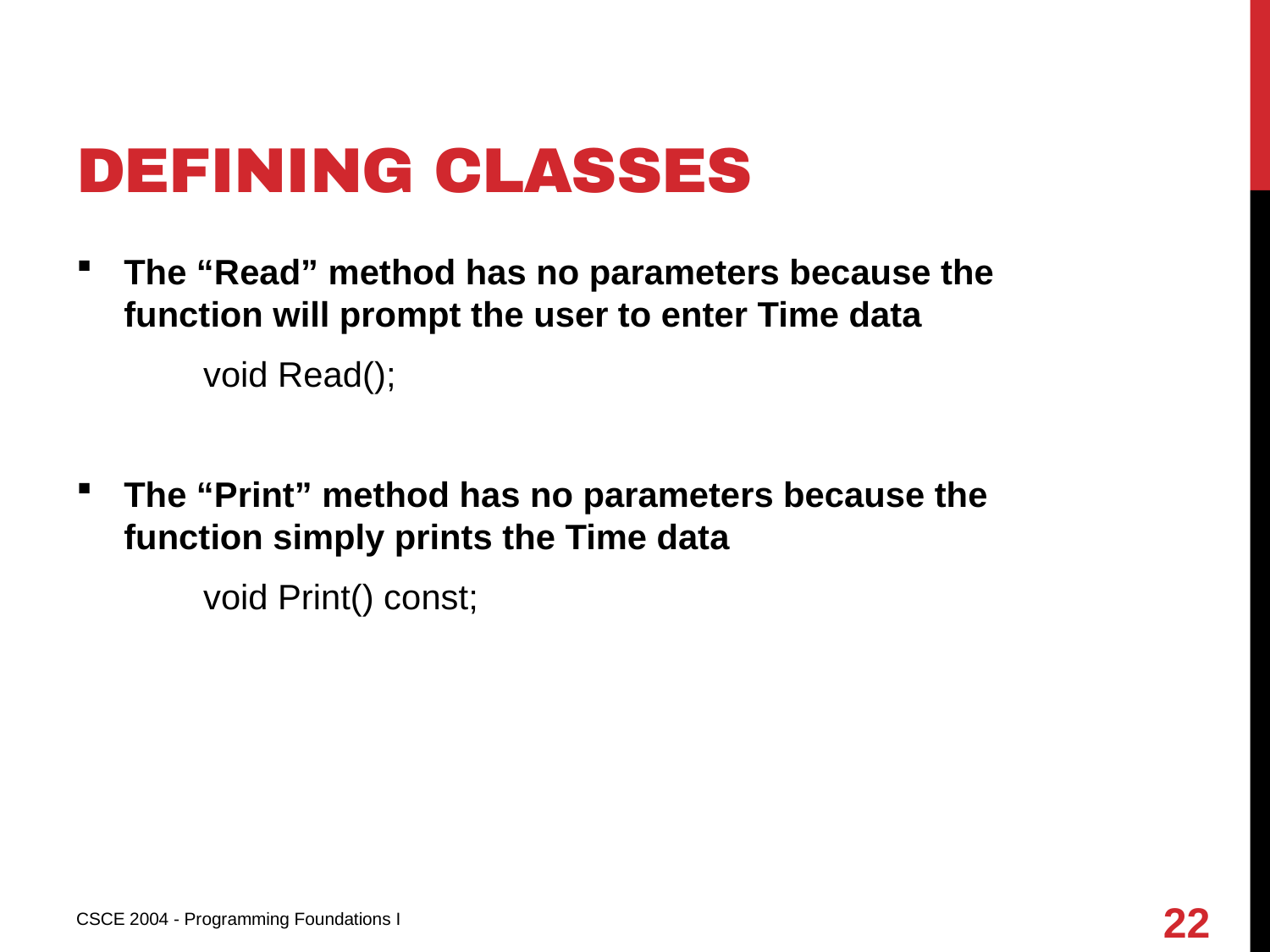

# Defining classes
The “Read” method has no parameters because the function will prompt the user to enter Time data
	void Read();

The “Print” method has no parameters because the function simply prints the Time data
	void Print() const;

22
CSCE 2004 - Programming Foundations I